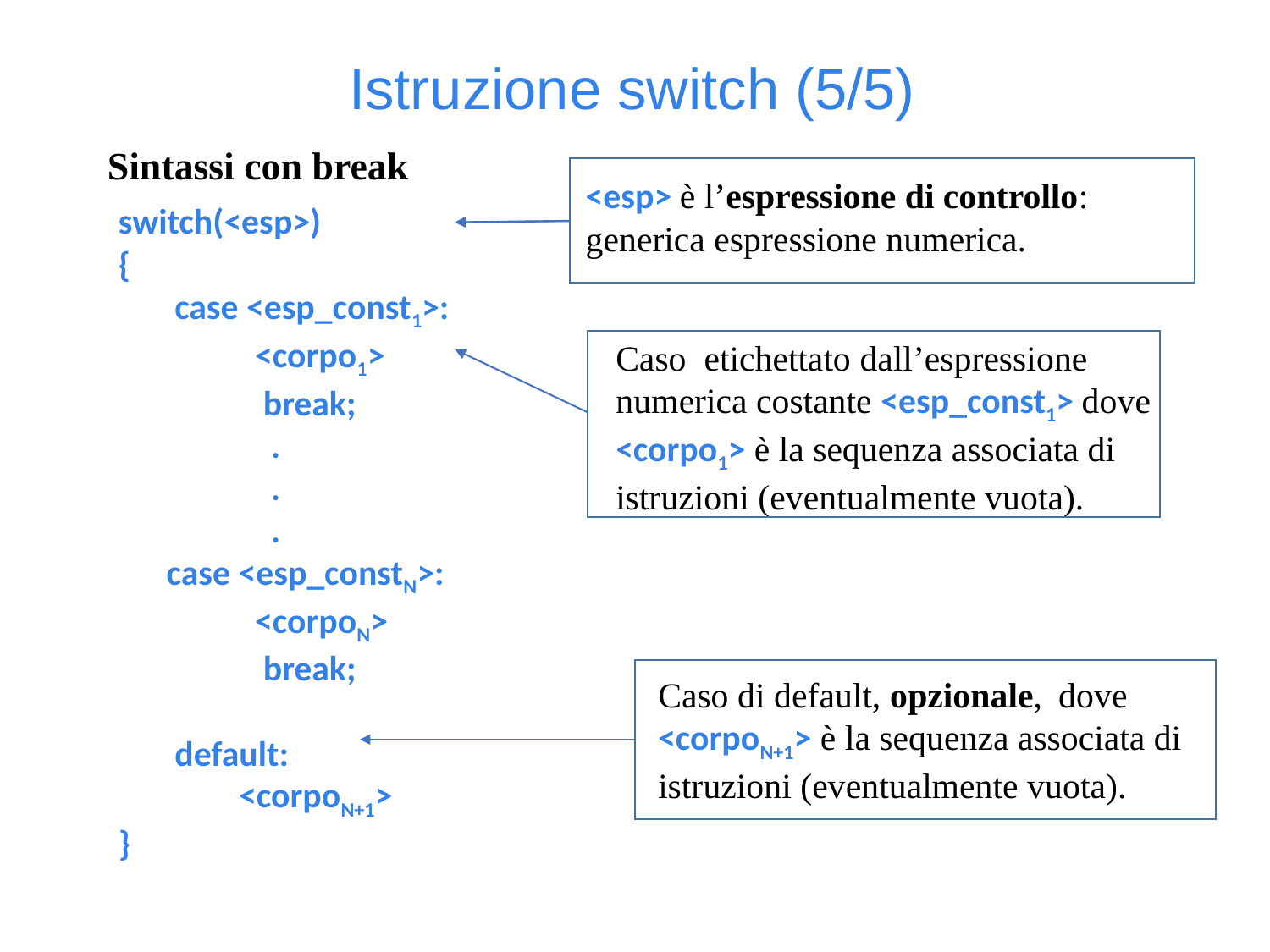

Istruzione switch (5/5)

<esp> è l’espressione di controllo: generica espressione numerica.

Sintassi con break

switch(<esp>)
{
       case <esp_const1>:
                 <corpo1>
                  break;
                   .
                   .
                   .
      case <esp_constN>:
                 <corpoN>
                  break;

       default:
               <corpoN+1>
}

Caso  etichettato dall’espressione numerica costante <esp_const1> dove <corpo1> è la sequenza associata di istruzioni (eventualmente vuota).

Caso di default, opzionale,  dove <corpoN+1> è la sequenza associata di istruzioni (eventualmente vuota).